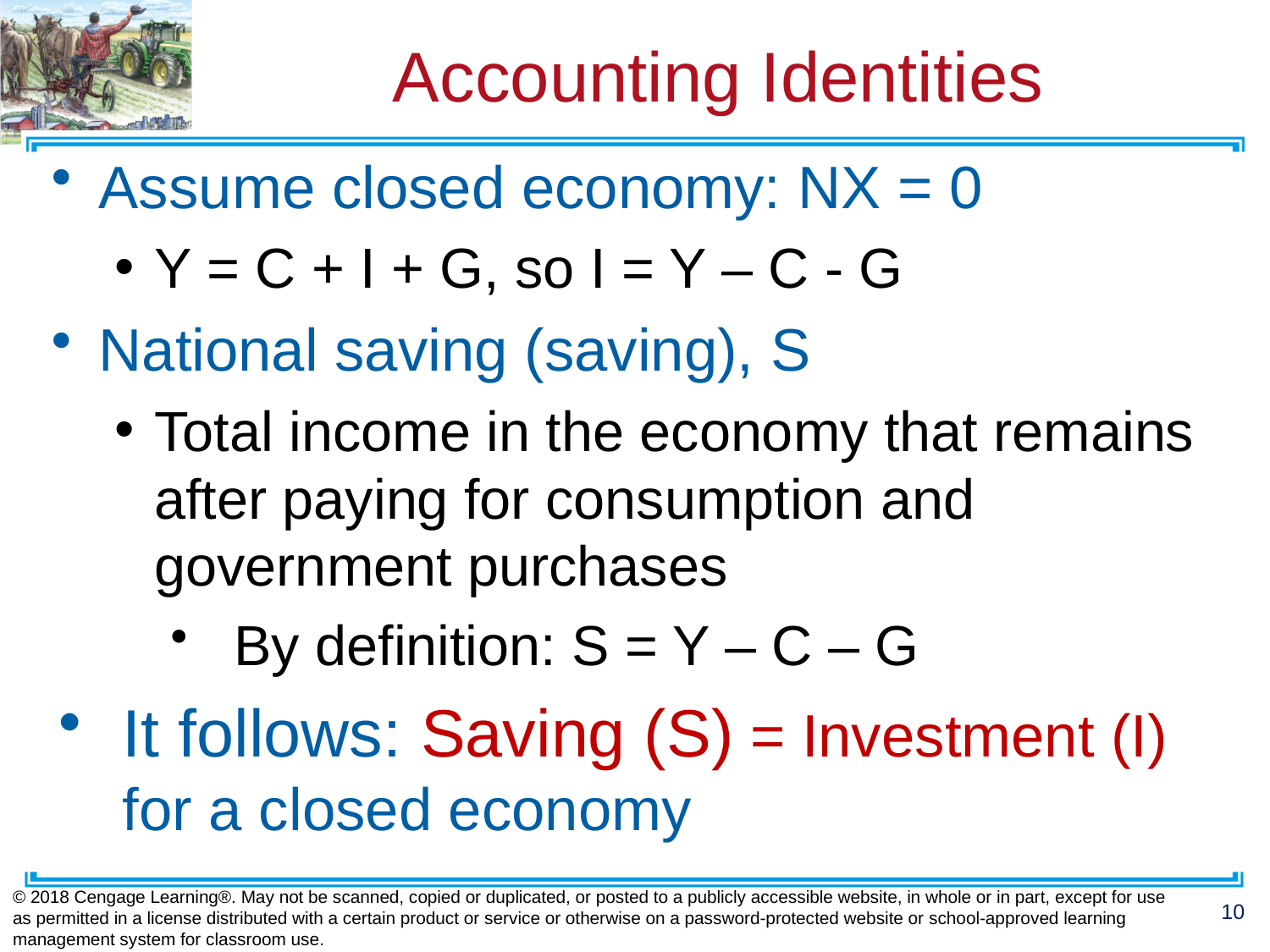

# Accounting Identities
Assume closed economy: NX = 0
Y = C + I + G, so I = Y – C - G
National saving (saving), S
Total income in the economy that remains after paying for consumption and  government purchases
By definition: S = Y – C – G
It follows: Saving (S) = Investment (I) for a closed economy
© 2018 Cengage Learning®. May not be scanned, copied or duplicated, or posted to a publicly accessible website, in whole or in part, except for use as permitted in a license distributed with a certain product or service or otherwise on a password-protected website or school-approved learning management system for classroom use.
10